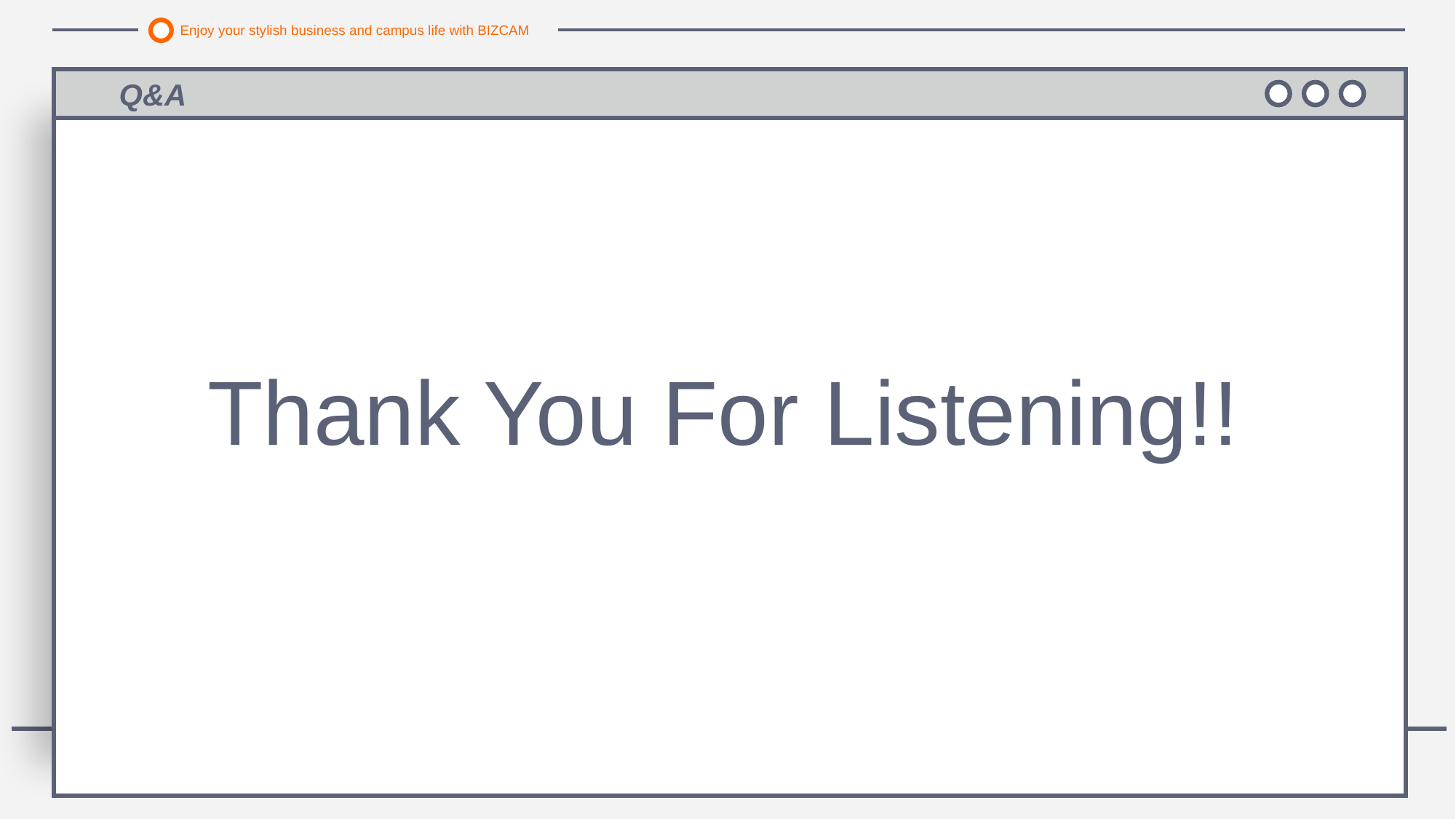

Enjoy your stylish business and campus life with BIZCAM

Q&A

Thank You For Listening!!